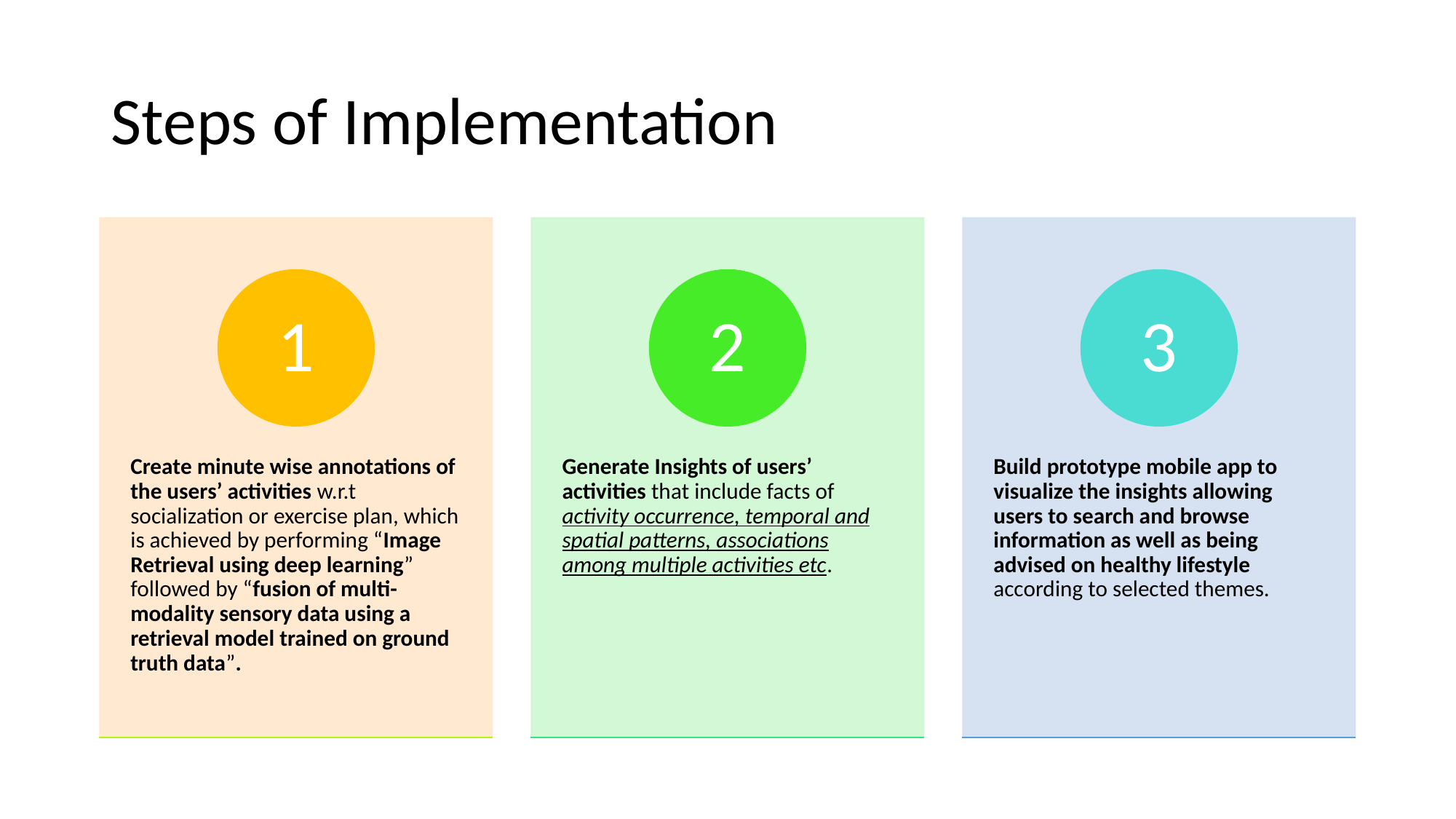

# Steps of Implementation
Create minute wise annotations of the users’ activities w.r.t socialization or exercise plan, which is achieved by performing “Image Retrieval using deep learning” followed by “fusion of multi-modality sensory data using a retrieval model trained on ground truth data”.
1
Generate Insights of users’ activities that include facts of activity occurrence, temporal and spatial patterns, associations among multiple activities etc.
2
Build prototype mobile app to visualize the insights allowing users to search and browse information as well as being advised on healthy lifestyle according to selected themes.
3